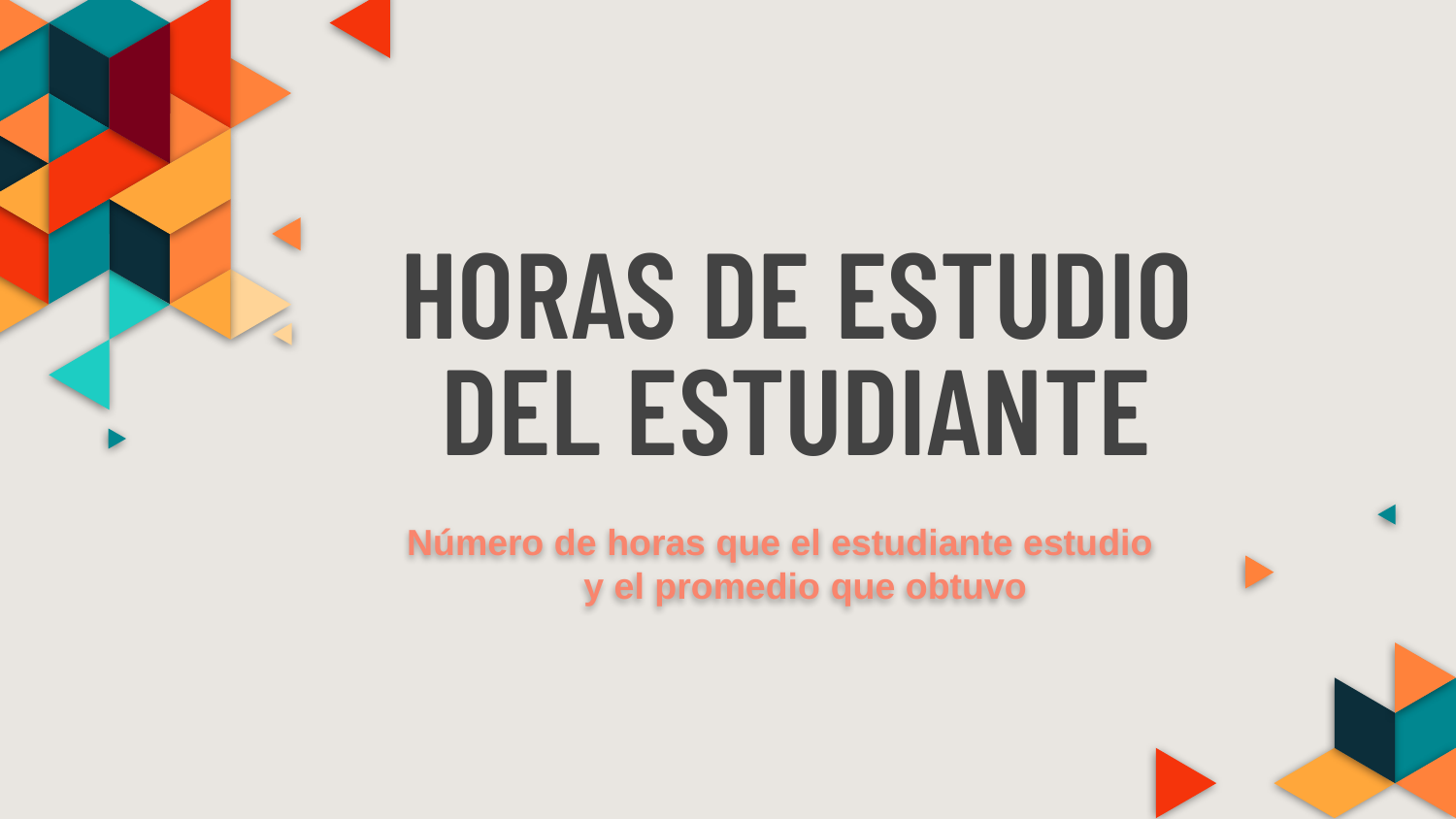

# HORAS DE ESTUDIO DEL ESTUDIANTE

Número de horas que el estudiante estudio y el promedio que obtuvo